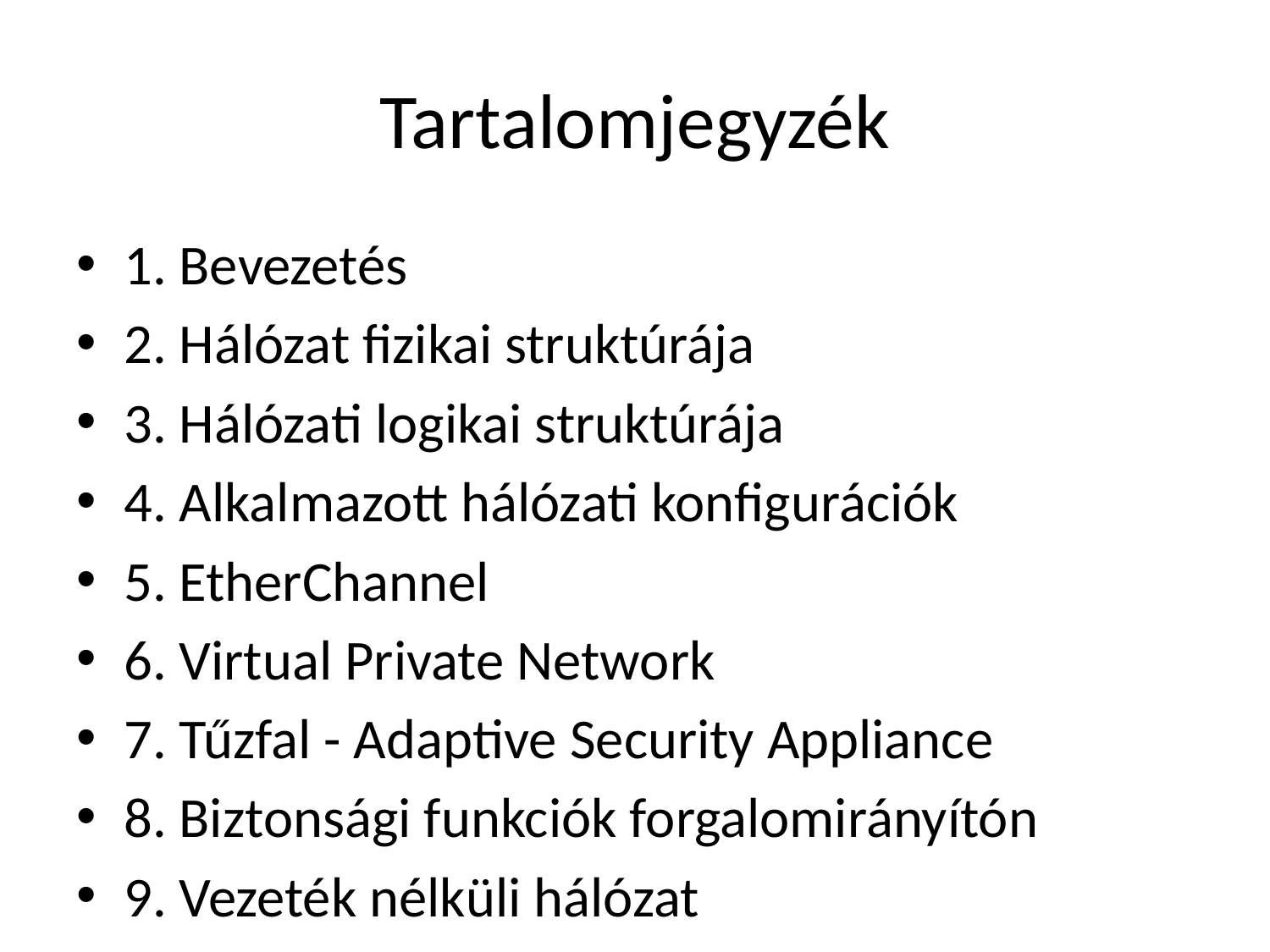

# Tartalomjegyzék
1. Bevezetés
2. Hálózat fizikai struktúrája
3. Hálózati logikai struktúrája
4. Alkalmazott hálózati konfigurációk
5. EtherChannel
6. Virtual Private Network
7. Tűzfal - Adaptive Security Appliance
8. Biztonsági funkciók forgalomirányítón
9. Vezeték nélküli hálózat
10. Windows szerver konfigurálása
11. Linux szerver konfigurálása
12. Jövőbeni fejlesztések
13. Csapatmunka
14. Mellékletek